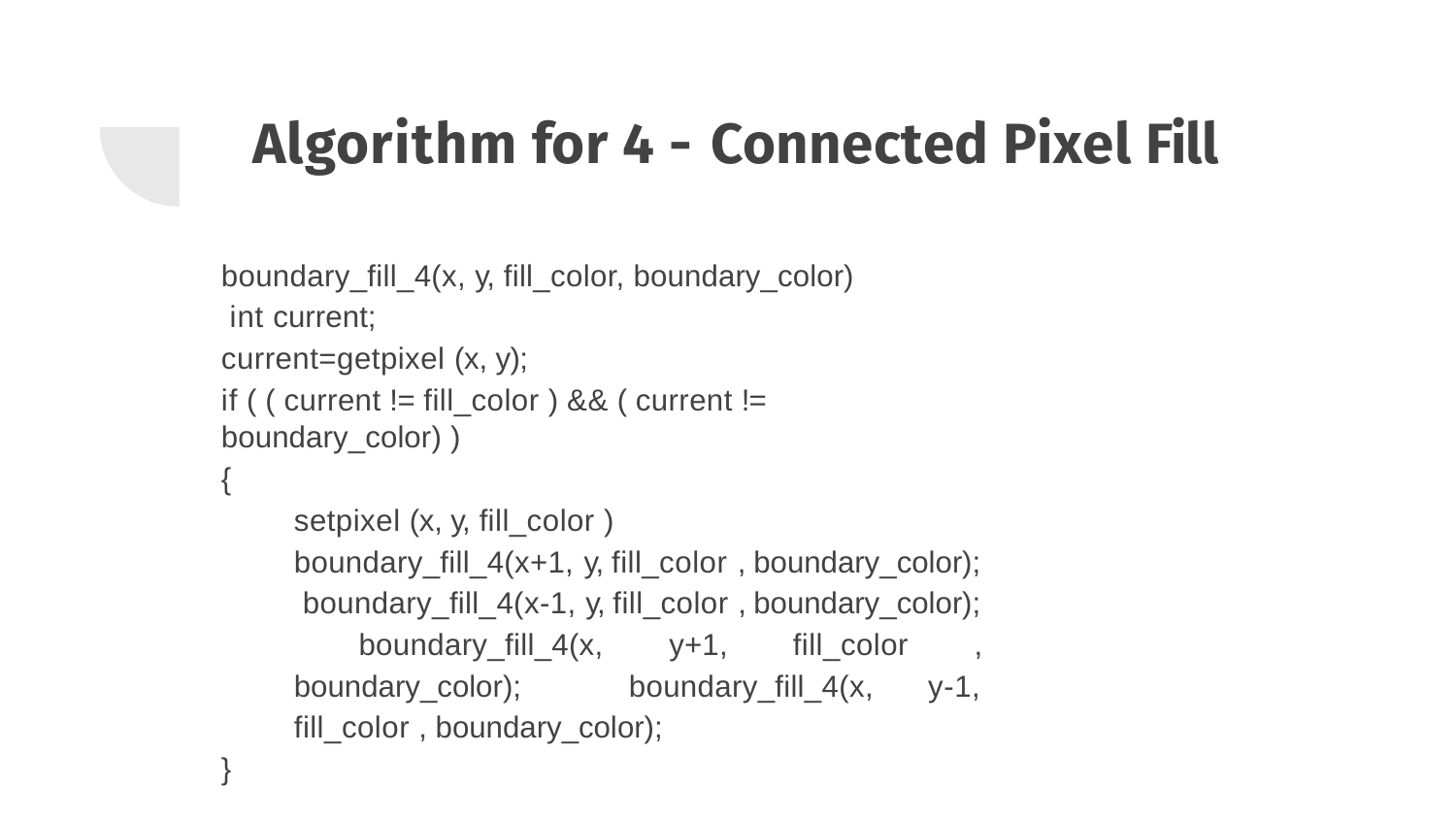

# Algorithm for 4 - Connected Pixel Fill
boundary_fill_4(x, y, fill_color, boundary_color)  int current;
current=getpixel (x, y);
if ( ( current != fill_color ) && ( current != boundary_color) )
{
setpixel (x, y, fill_color )
boundary_fill_4(x+1, y, fill_color , boundary_color);  boundary_fill_4(x-1, y, fill_color , boundary_color);  boundary_fill_4(x, y+1, fill_color , boundary_color);  boundary_fill_4(x, y-1, fill_color , boundary_color);
}